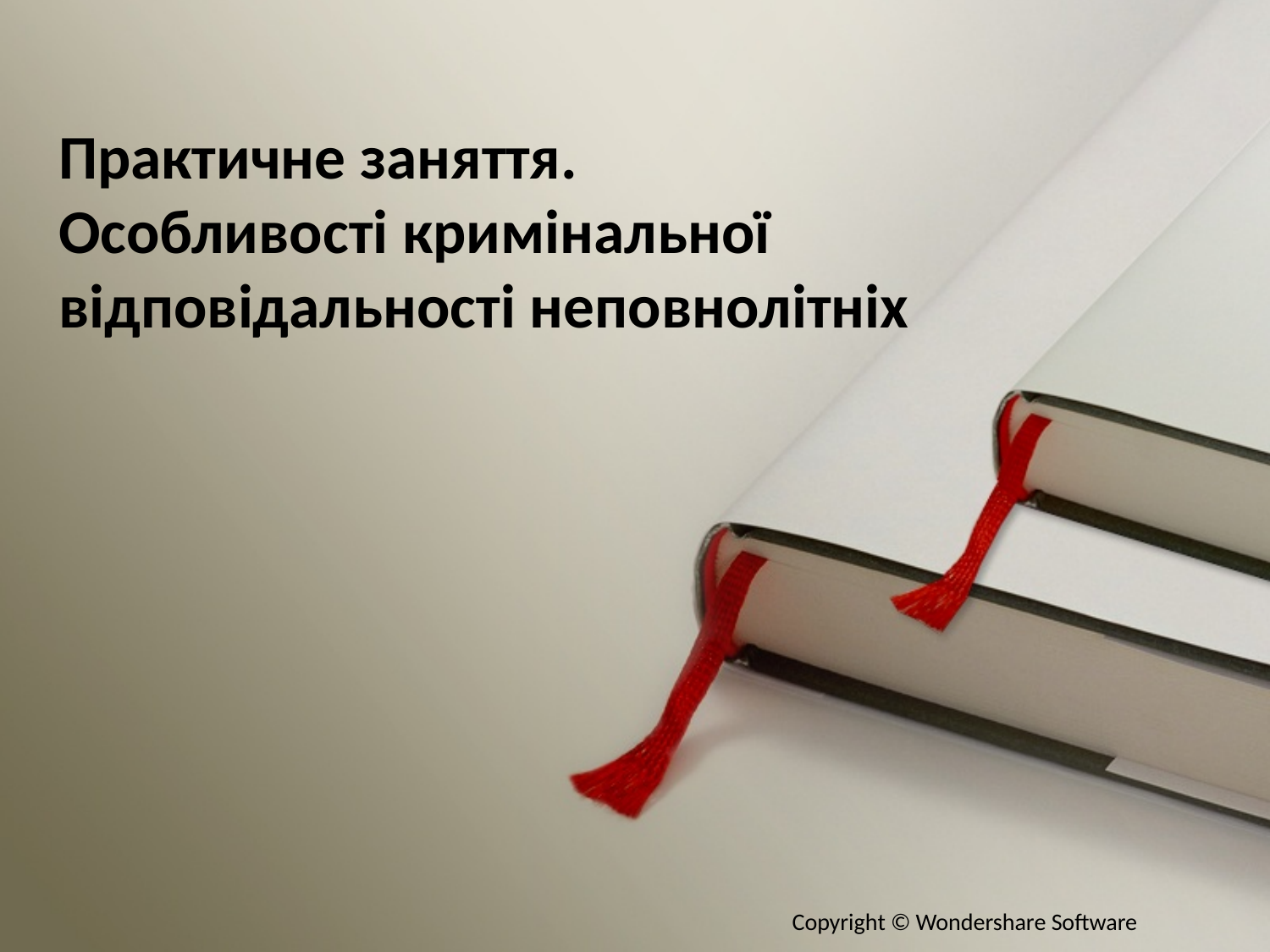

# Практичне заняття. Особливості кримінальної відповідальності неповнолітніх